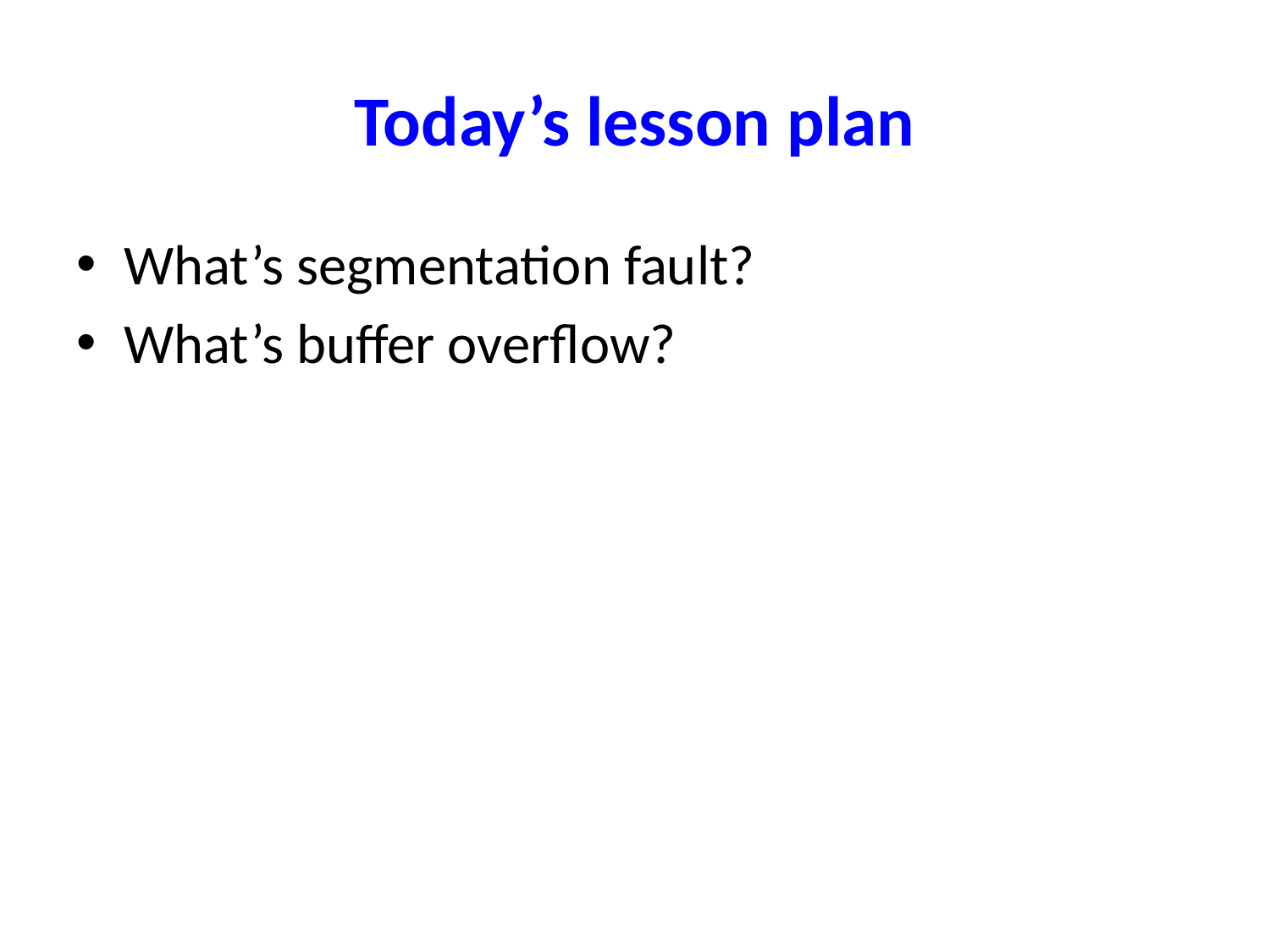

# Today’s lesson plan
What’s segmentation fault?
What’s buffer overflow?